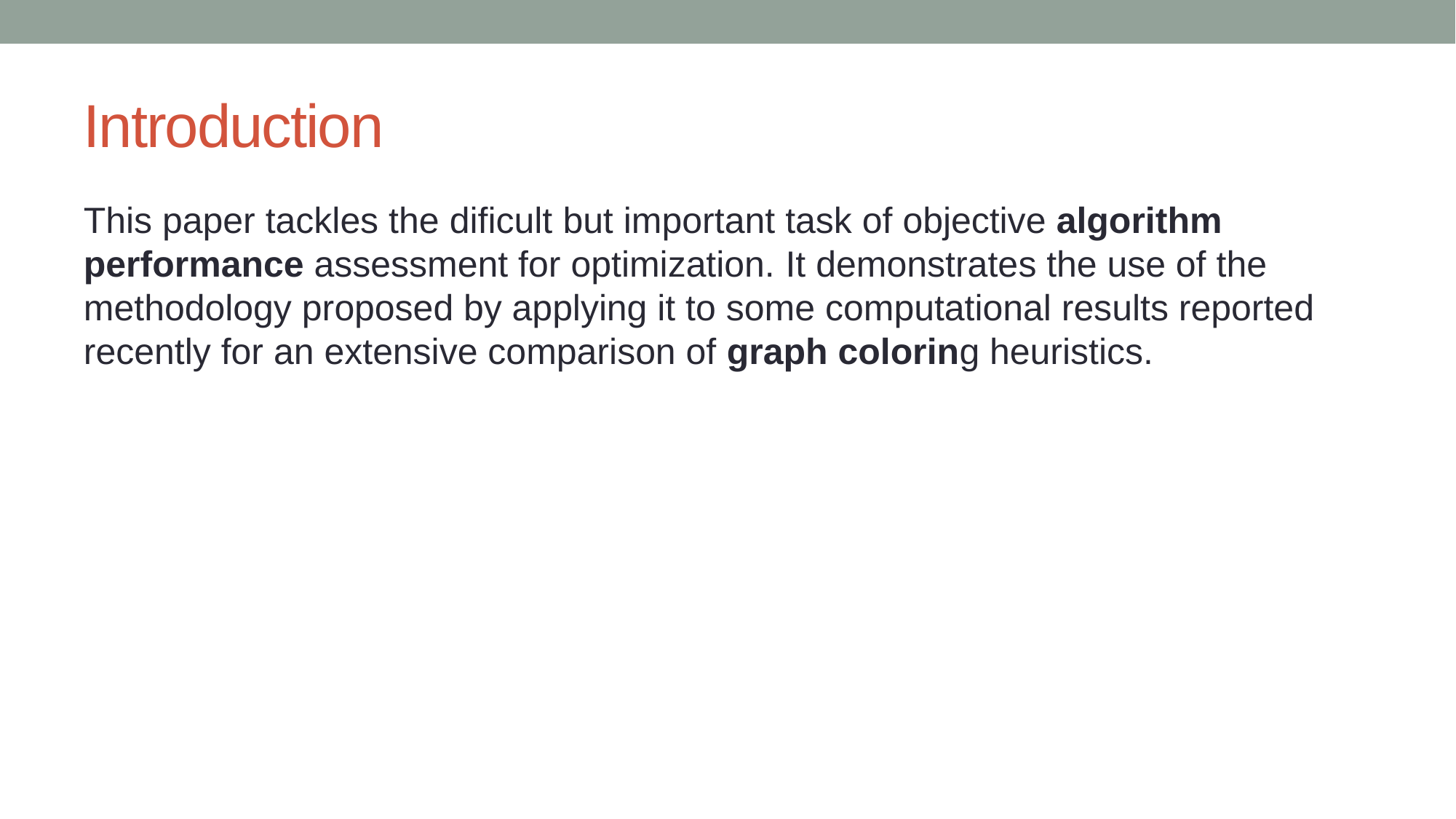

# Introduction
This paper tackles the dificult but important task of objective algorithm performance assessment for optimization. It demonstrates the use of the methodology proposed by applying it to some computational results reported recently for an extensive comparison of graph coloring heuristics.